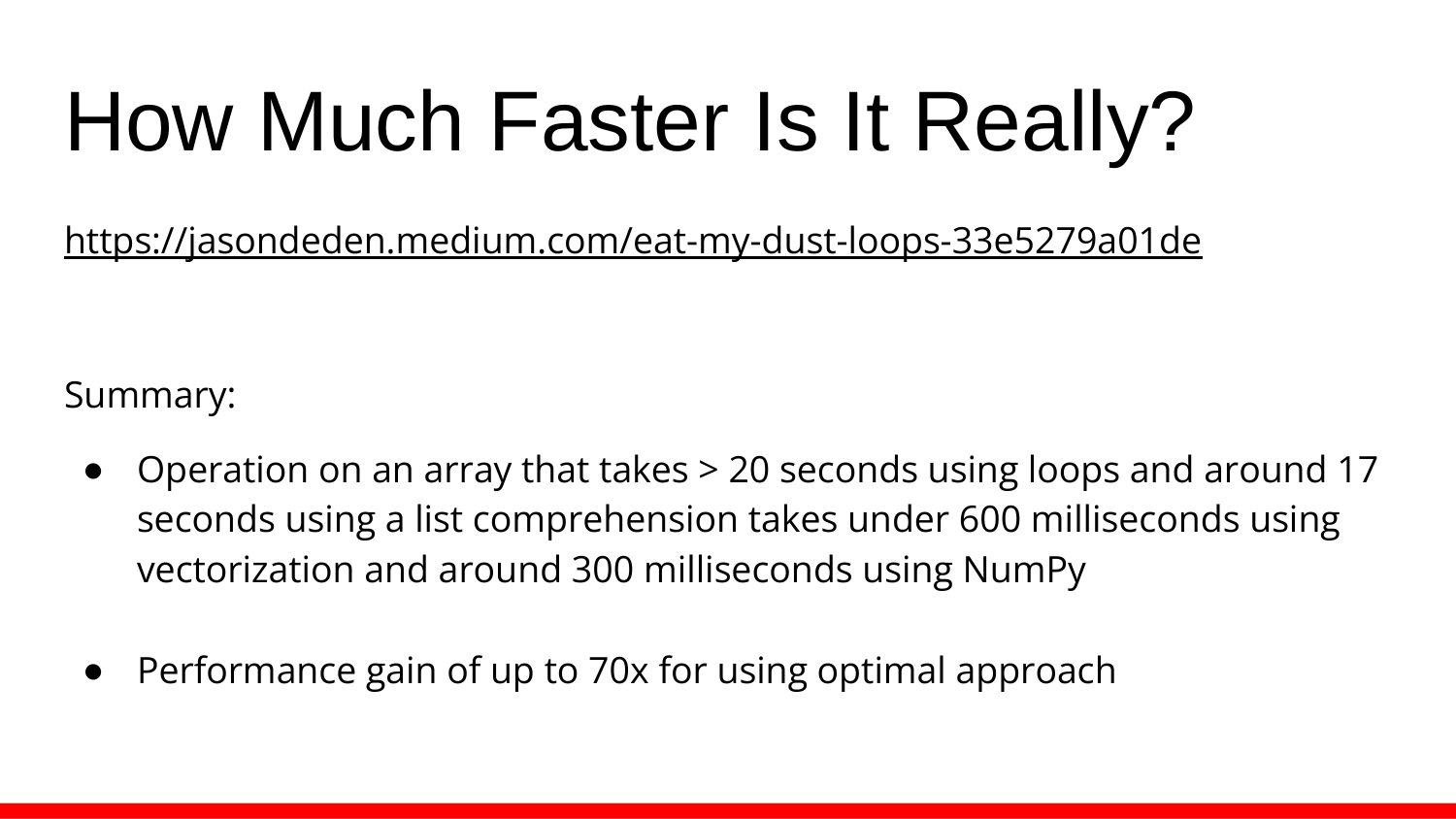

# How Much Faster Is It Really?
https://jasondeden.medium.com/eat-my-dust-loops-33e5279a01de

Summary:
Operation on an array that takes > 20 seconds using loops and around 17 seconds using a list comprehension takes under 600 milliseconds using vectorization and around 300 milliseconds using NumPy
Performance gain of up to 70x for using optimal approach